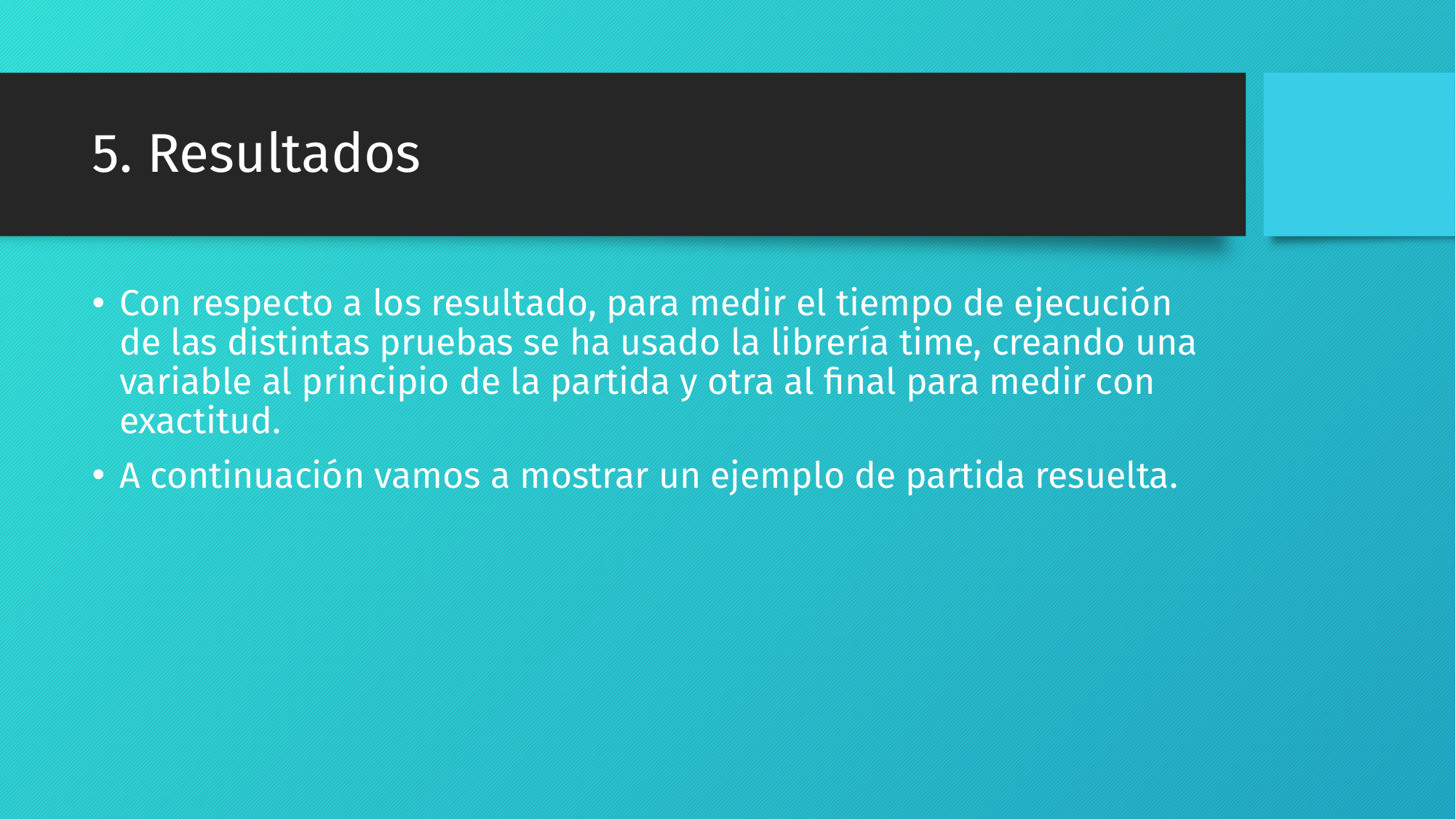

# 5. Resultados
Con respecto a los resultado, para medir el tiempo de ejecución de las distintas pruebas se ha usado la librería time, creando una variable al principio de la partida y otra al final para medir con exactitud.
A continuación vamos a mostrar un ejemplo de partida resuelta.